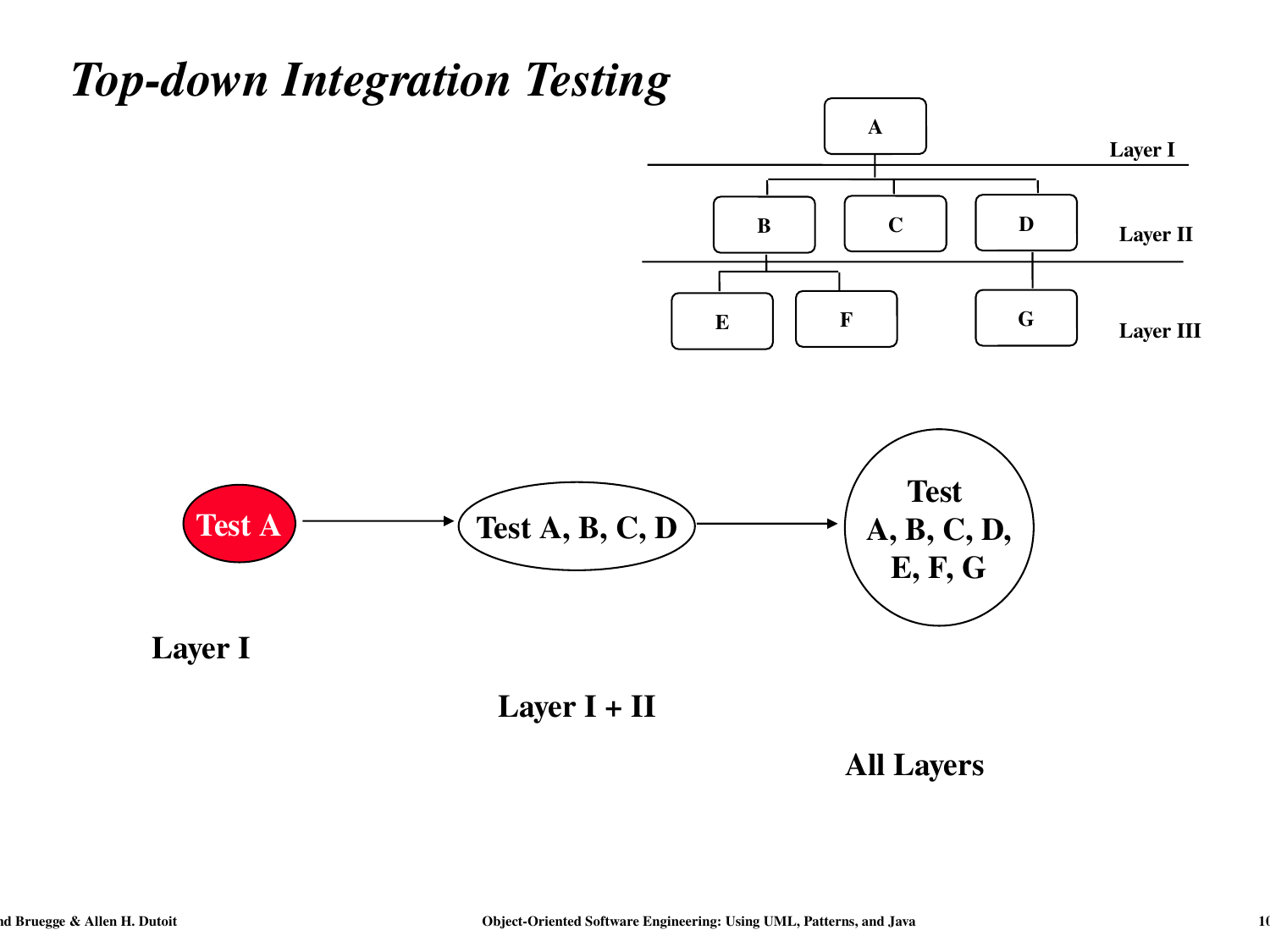

# Top-down Integration Testing
A

D
C
B

G
F
E
Layer I

Layer II

Layer III
Test
A, B, C, D,
E, F, G

All Layers
Test A, B, C, D

Layer I + II
Test A
Layer I